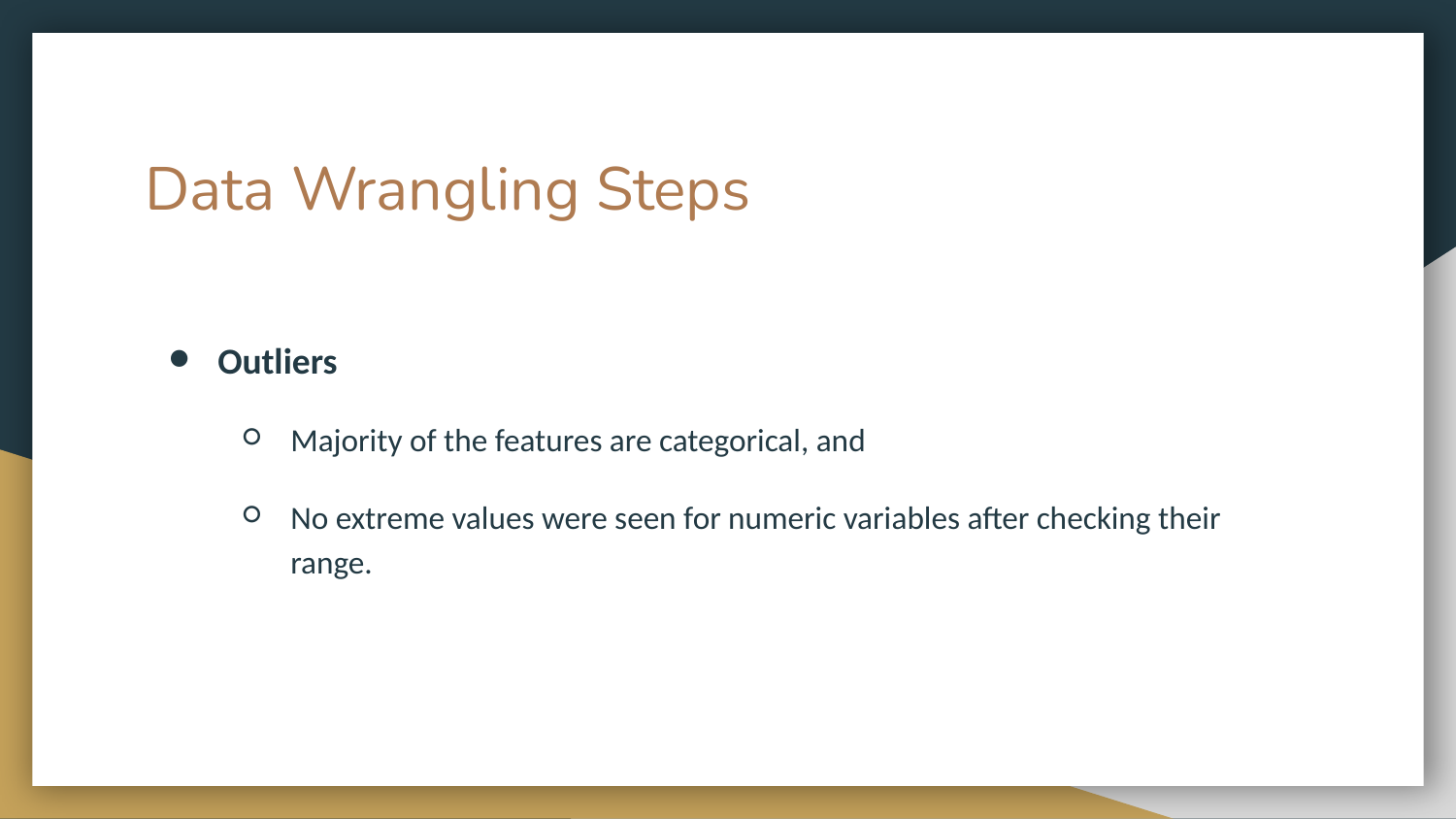

# Data Wrangling Steps
Outliers
Majority of the features are categorical, and
No extreme values were seen for numeric variables after checking their range.